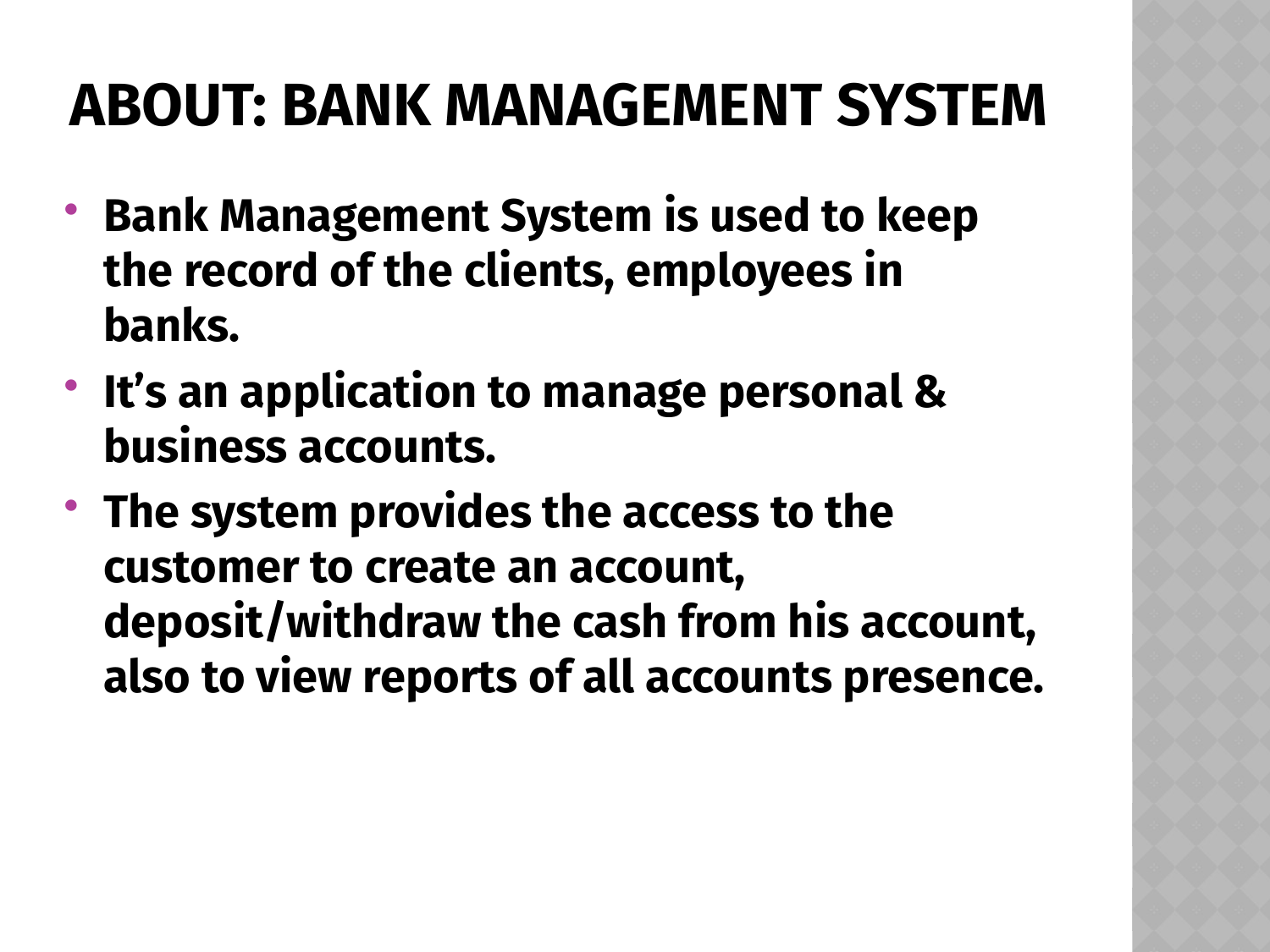

# About: Bank Management System
Bank Management System is used to keep the record of the clients, employees in banks.
It’s an application to manage personal & business accounts.
The system provides the access to the customer to create an account, deposit/withdraw the cash from his account, also to view reports of all accounts presence.